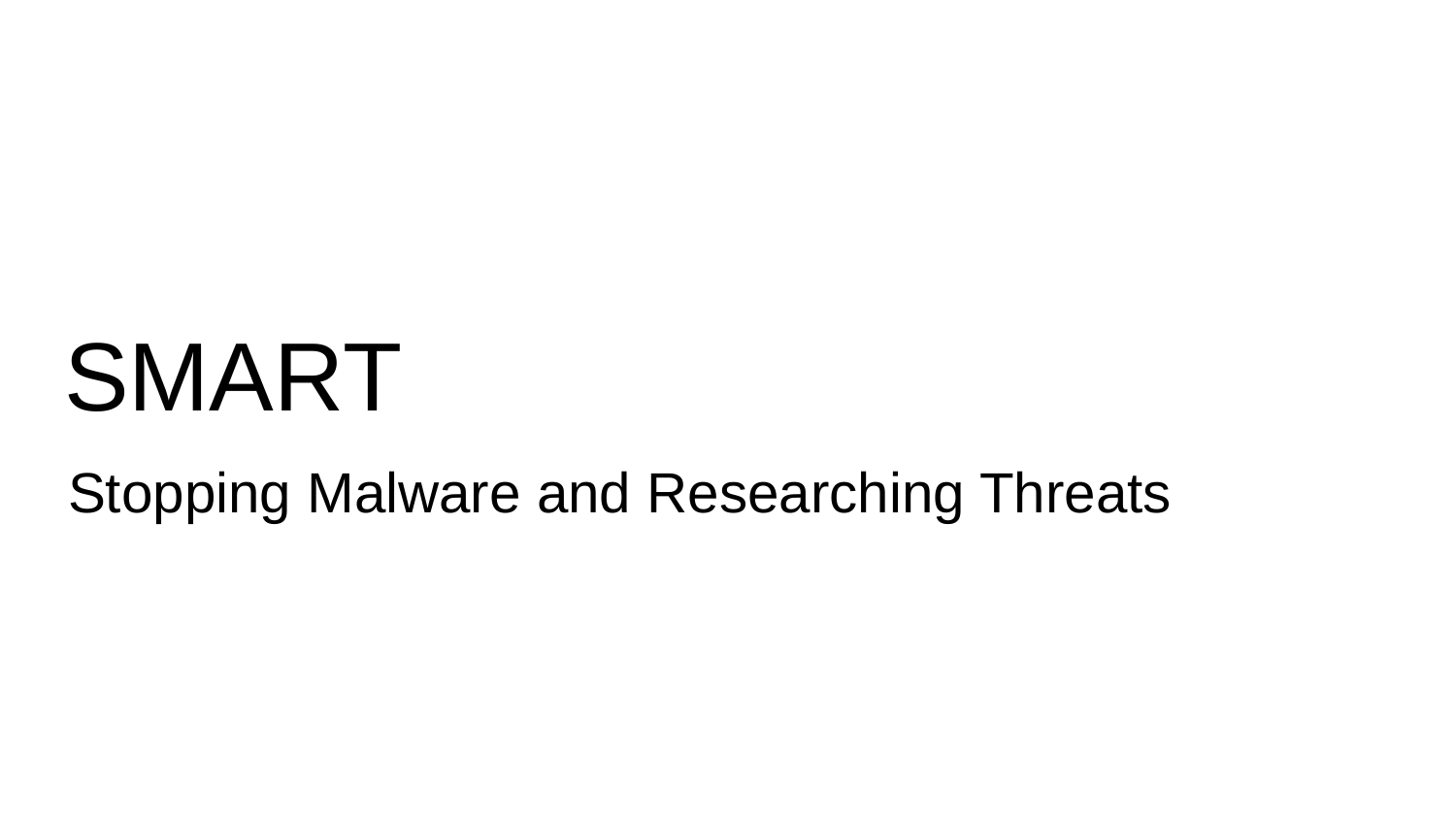

# SMART
Stopping Malware and Researching Threats